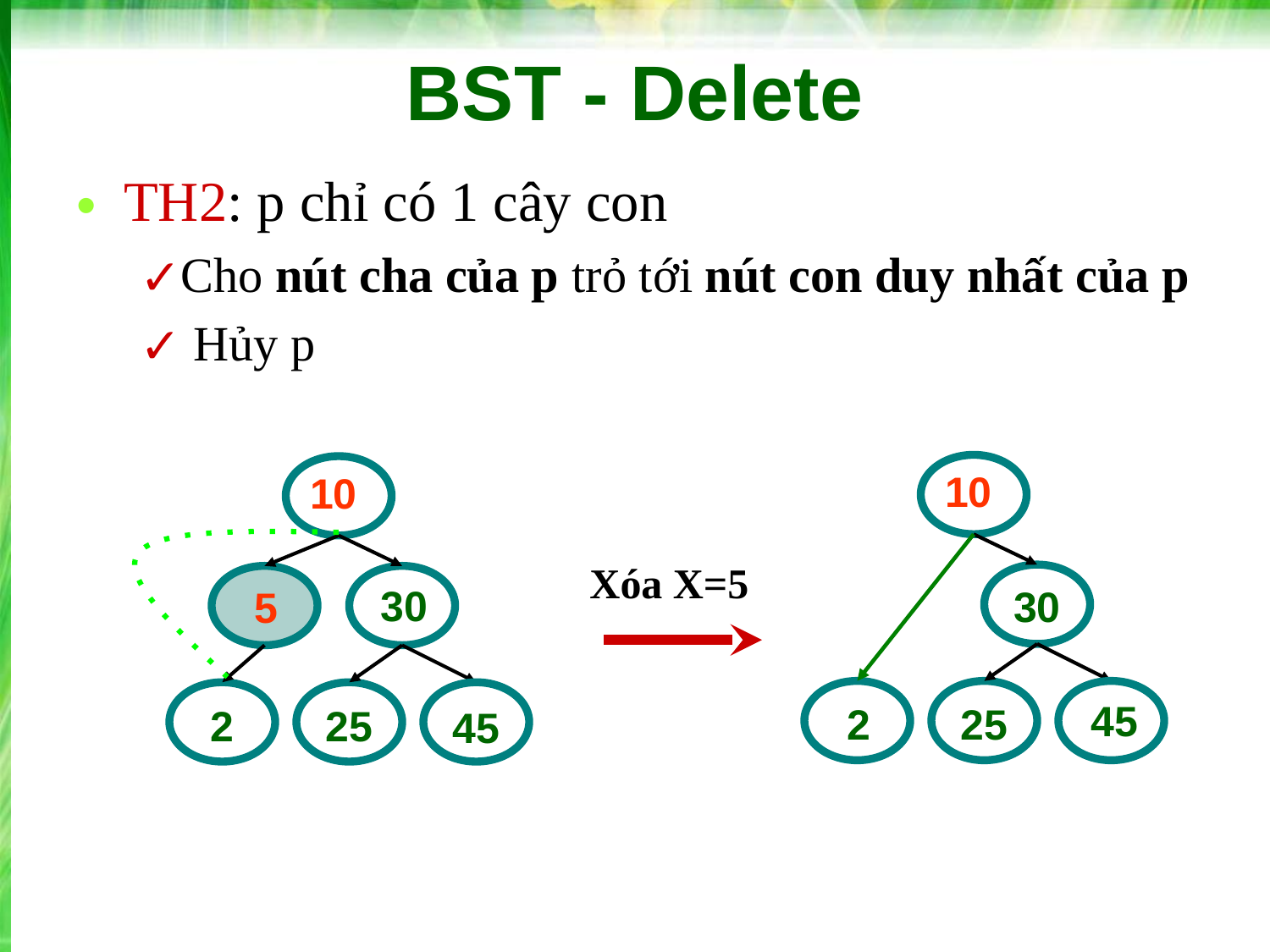

# BST - Delete
TH2: p chỉ có 1 cây con
Cho nút cha của p trỏ tới nút con duy nhất của p
 Hủy p

10
10

Xóa X=5

30
30
5

45
2
25
2
25
45
53